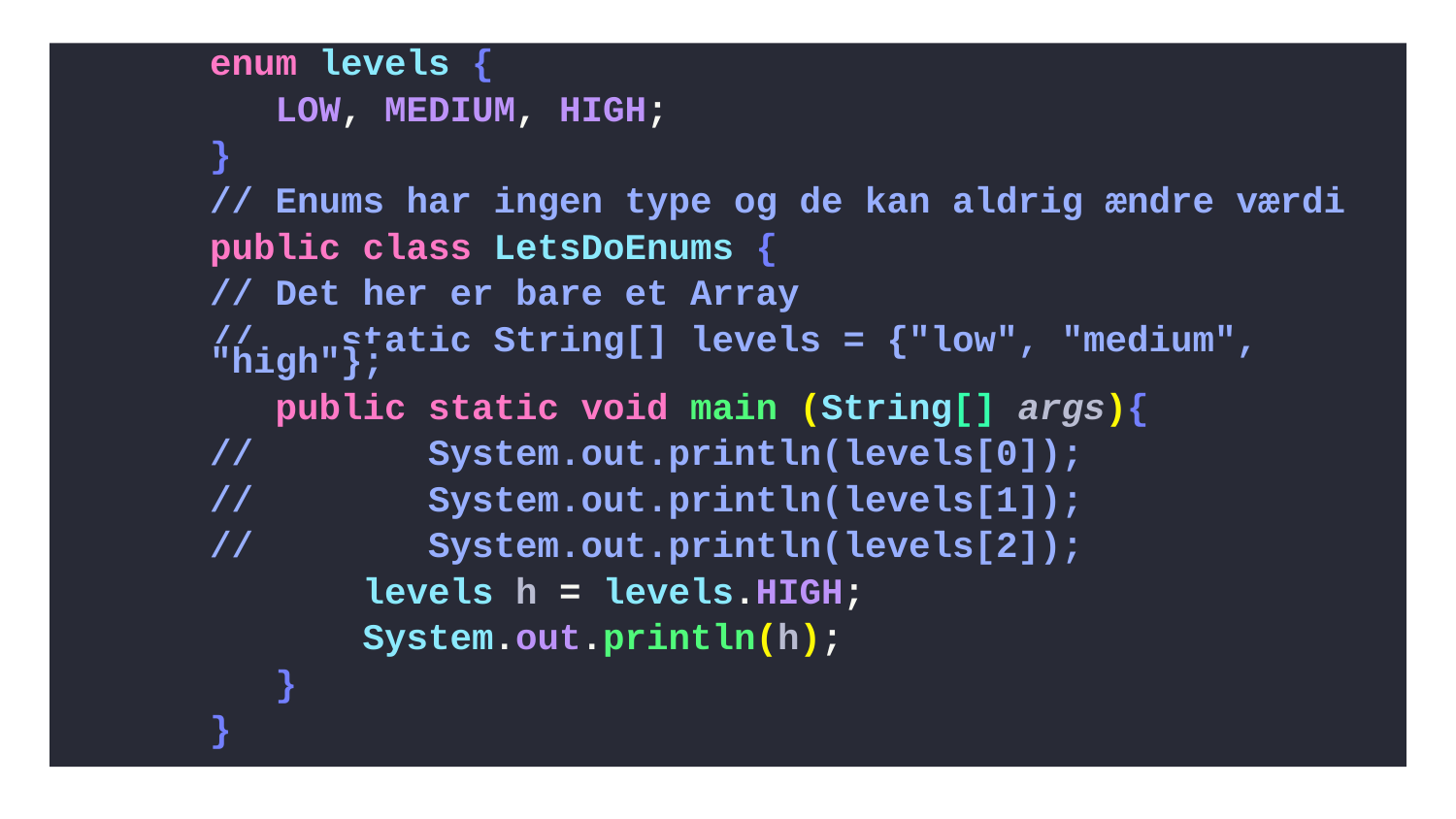

enum levels {
   LOW, MEDIUM, HIGH;
}
// Enums har ingen type og de kan aldrig ændre værdi
public class LetsDoEnums {
// Det her er bare et Array
//    static String[] levels = {"low", "medium", "high"};
   public static void main (String[] args){
//        System.out.println(levels[0]);
//        System.out.println(levels[1]);
//        System.out.println(levels[2]);
       levels h = levels.HIGH;
       System.out.println(h);
   }
}